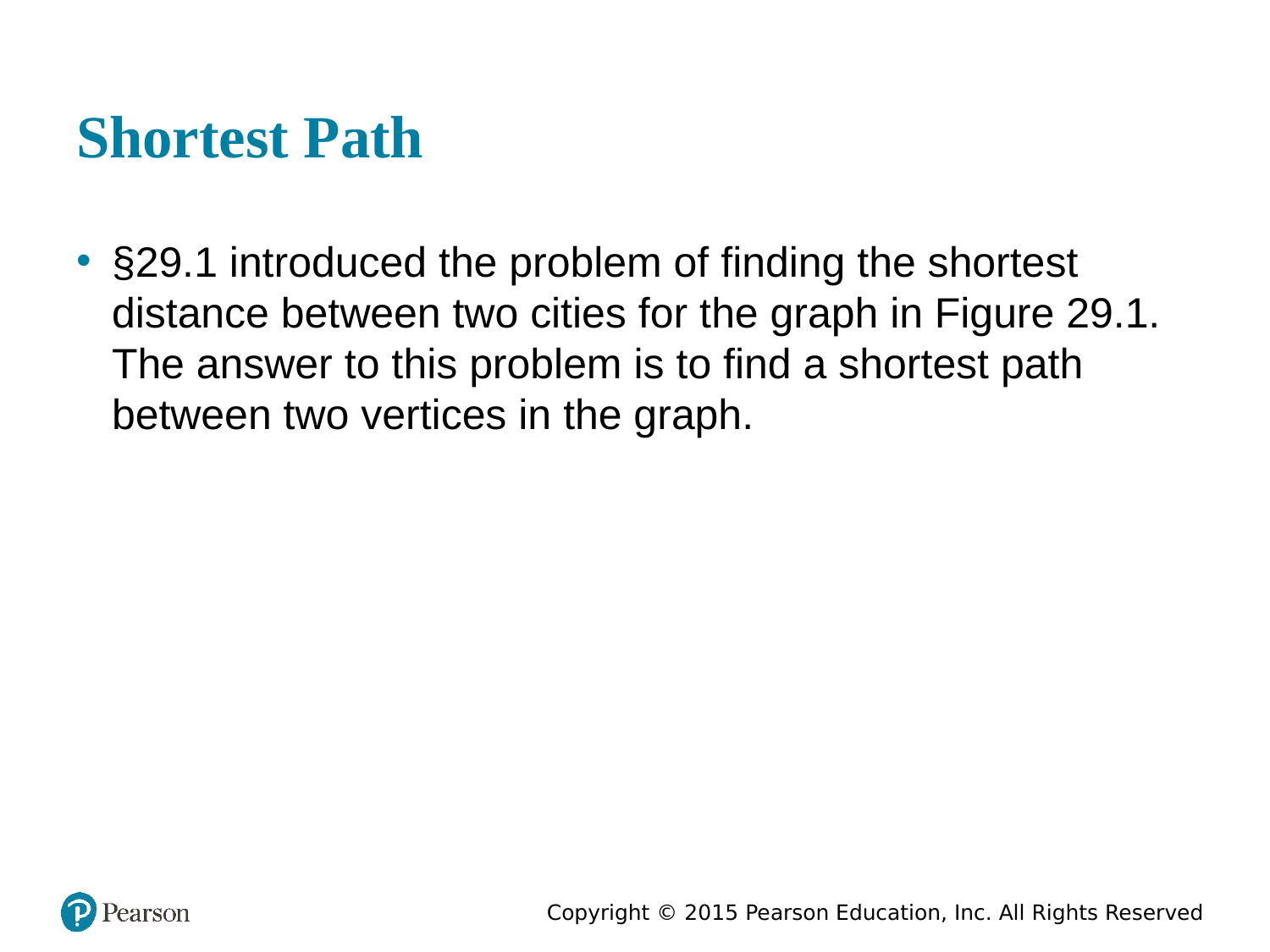

# Shortest Path
§29.1 introduced the problem of finding the shortest distance between two cities for the graph in Figure 29.1. The answer to this problem is to find a shortest path between two vertices in the graph.